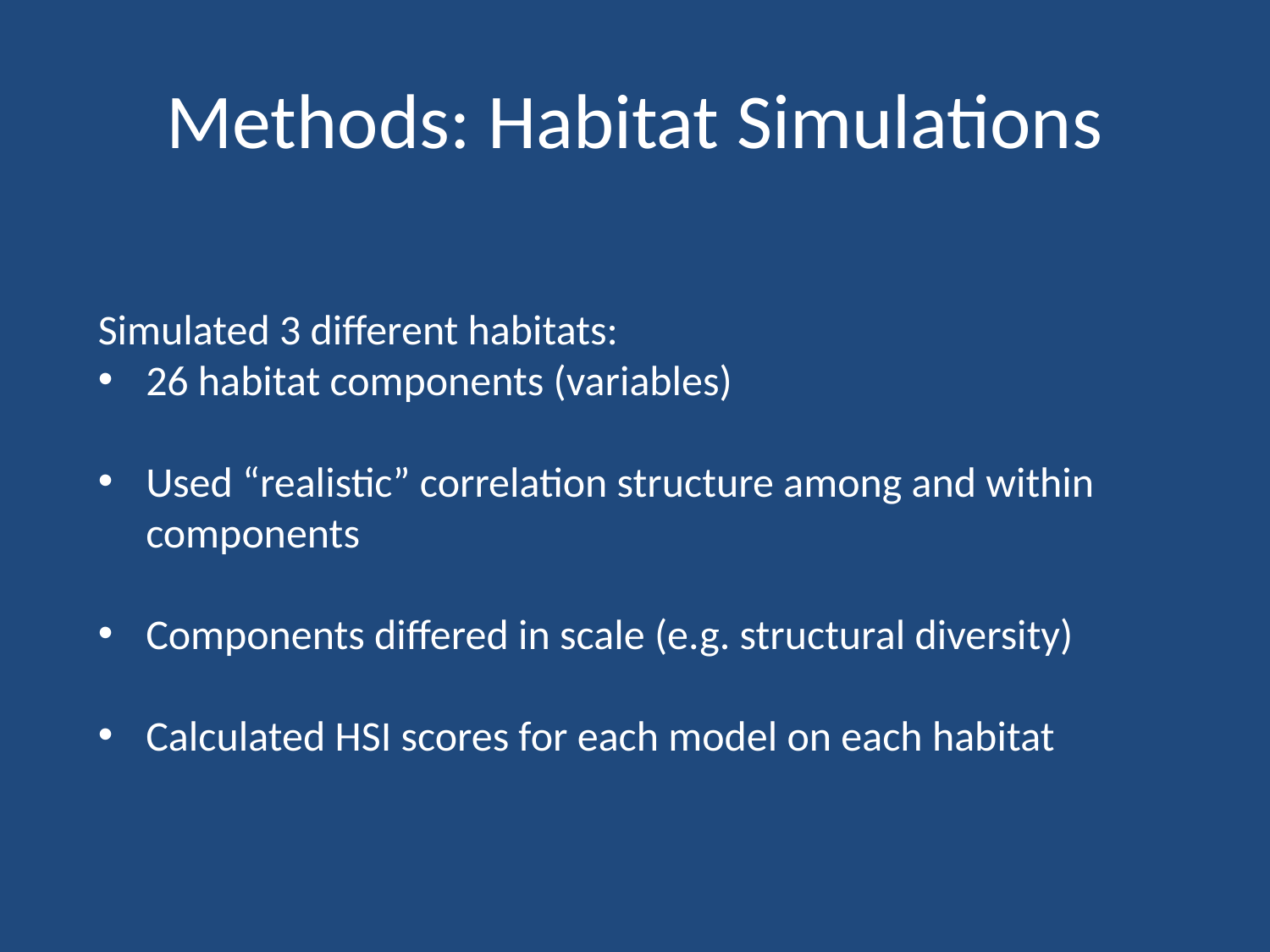

# Methods: Habitat Simulations
Simulated 3 different habitats:
26 habitat components (variables)

Used “realistic” correlation structure among and within components

Components differed in scale (e.g. structural diversity)

Calculated HSI scores for each model on each habitat